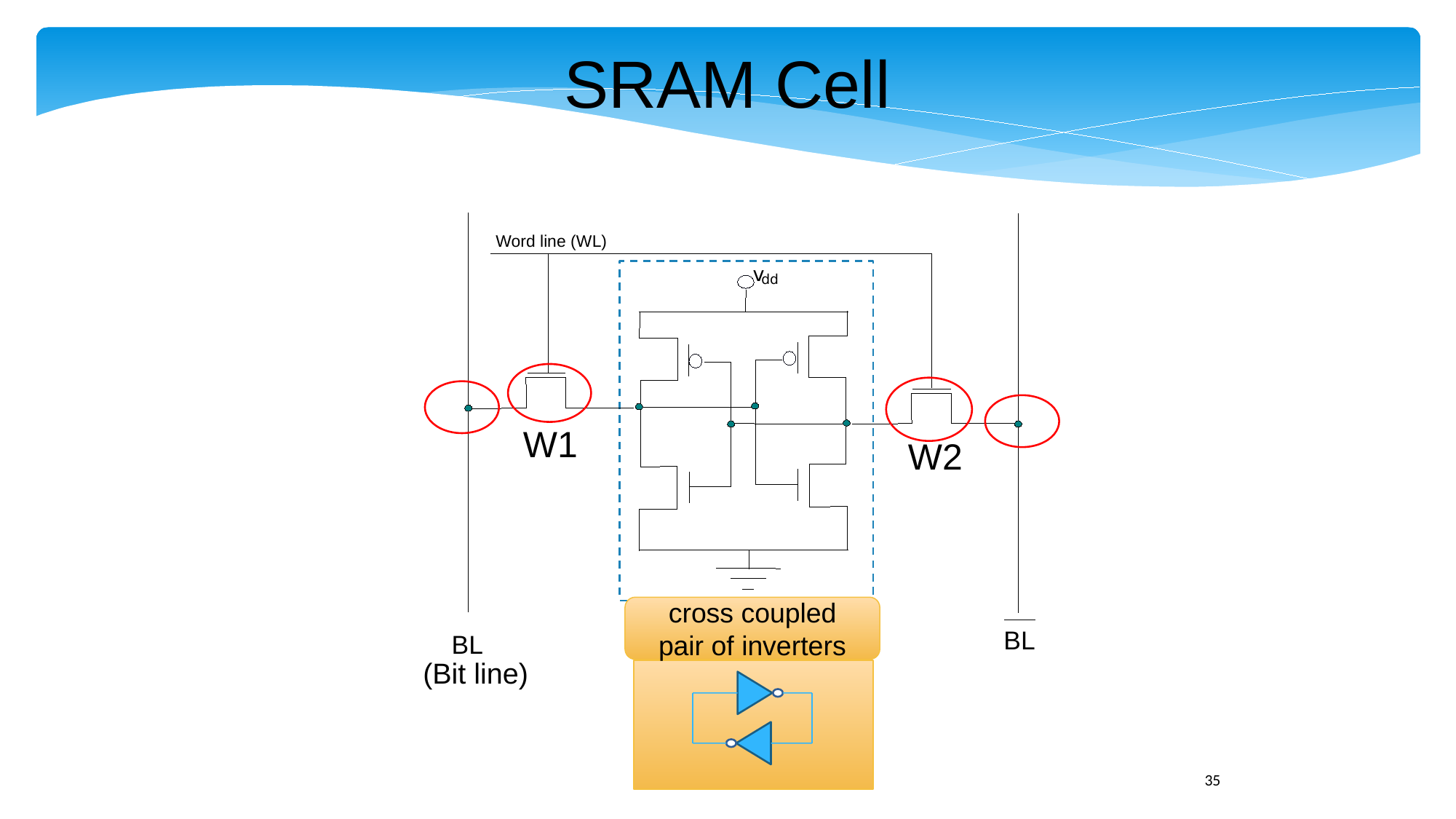

SRAM Cell

Word line (WL)

v
dd

W1

W2

BL
BL
(Bit line)

cross coupled
pair of inverters

35